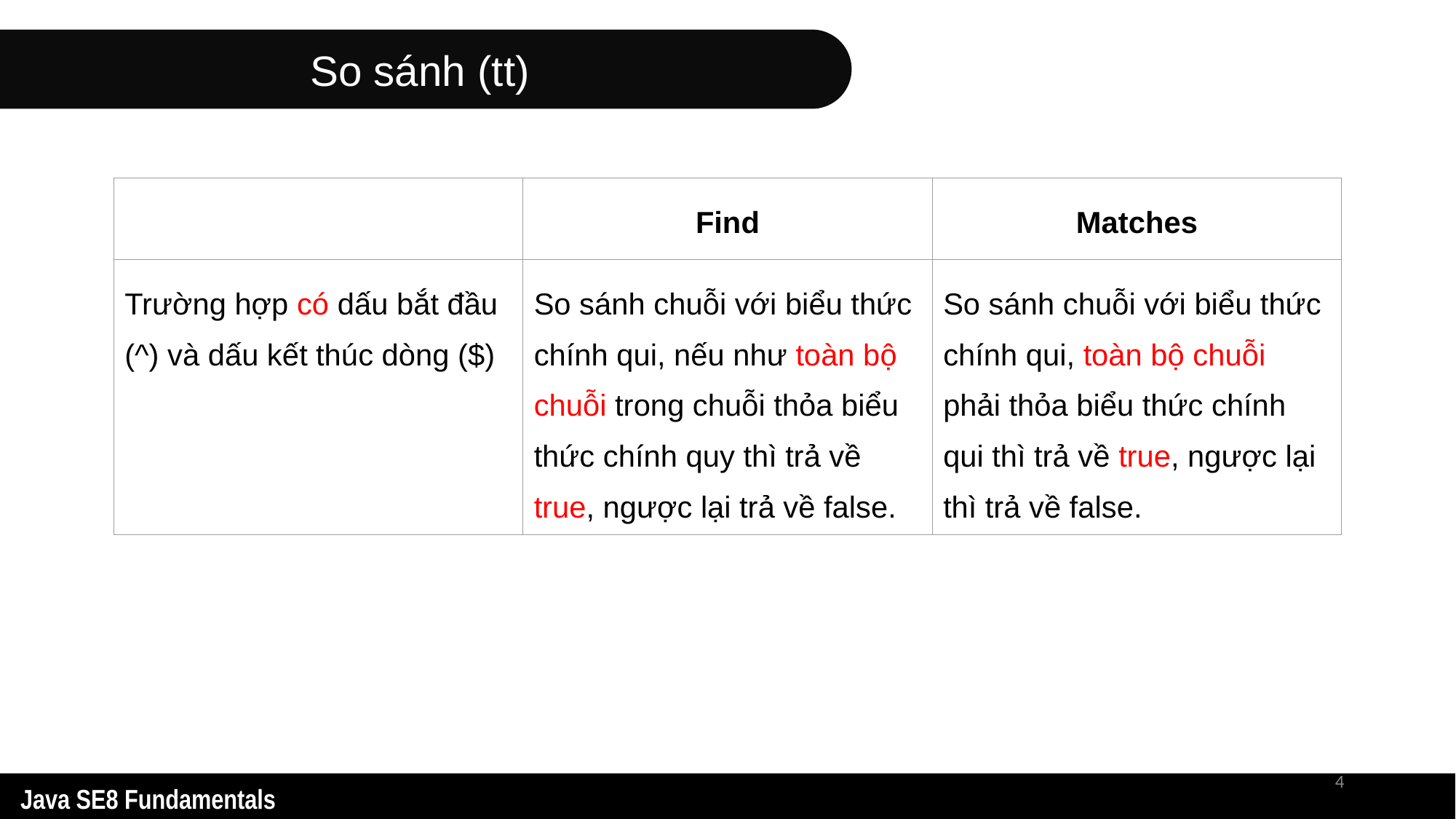

So sánh (tt)
|  | Find | Matches |
| --- | --- | --- |
| Trường hợp có dấu bắt đầu (^) và dấu kết thúc dòng ($) | So sánh chuỗi với biểu thức chính qui, nếu như toàn bộ chuỗi trong chuỗi thỏa biểu thức chính quy thì trả về true, ngược lại trả về false. | So sánh chuỗi với biểu thức chính qui, toàn bộ chuỗi phải thỏa biểu thức chính qui thì trả về true, ngược lại thì trả về false. |
4

Java SE8 Fundamentals